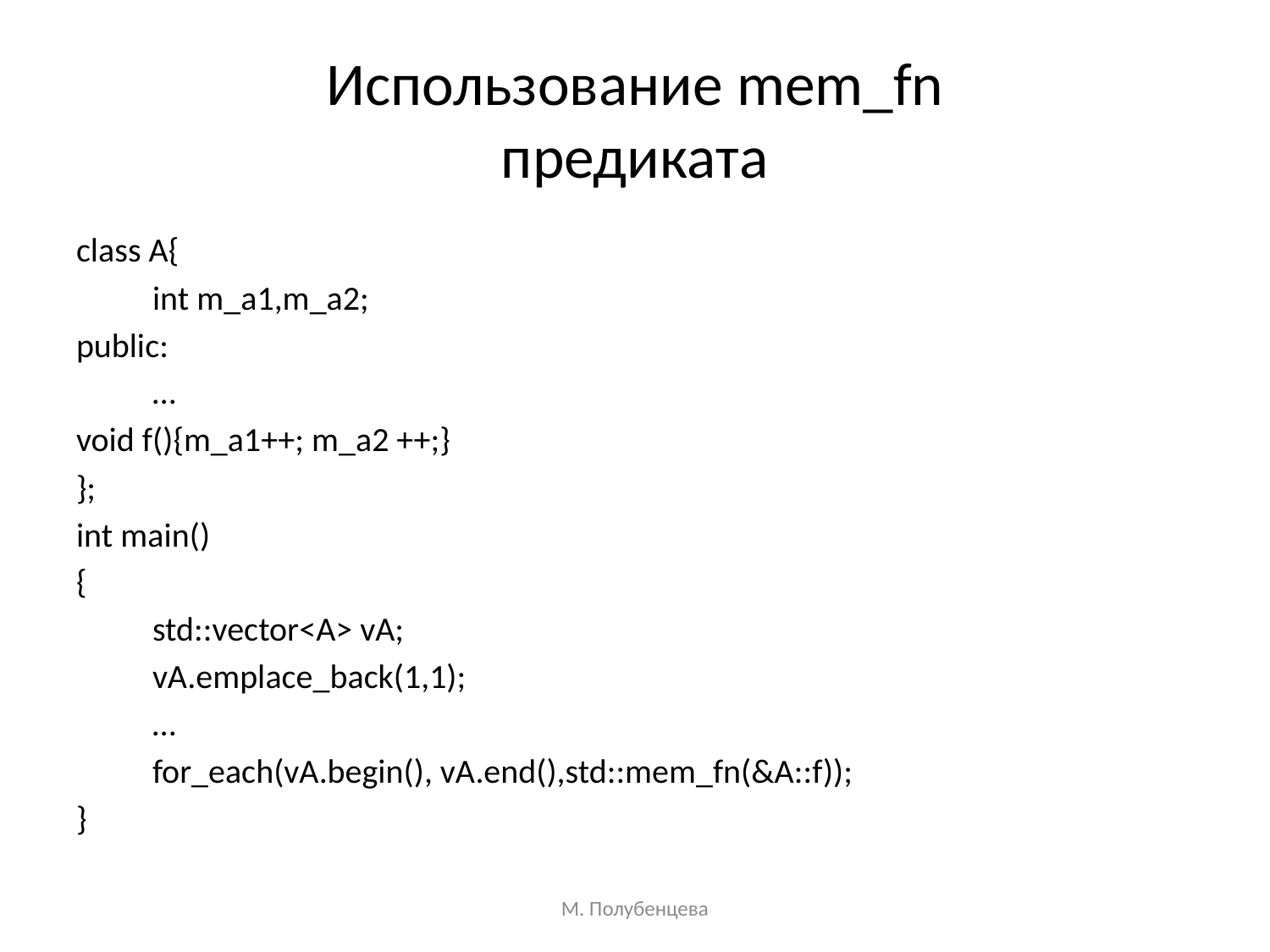

# Использование mem_fn предиката
class A{
	int m_a1,m_a2;
public:
	…
void f(){m_a1++; m_a2 ++;}
};
int main()
{
	std::vector<A> vA;
	vA.emplace_back(1,1);
	…
	for_each(vA.begin(), vA.end(),std::mem_fn(&A::f));
}
М. Полубенцева